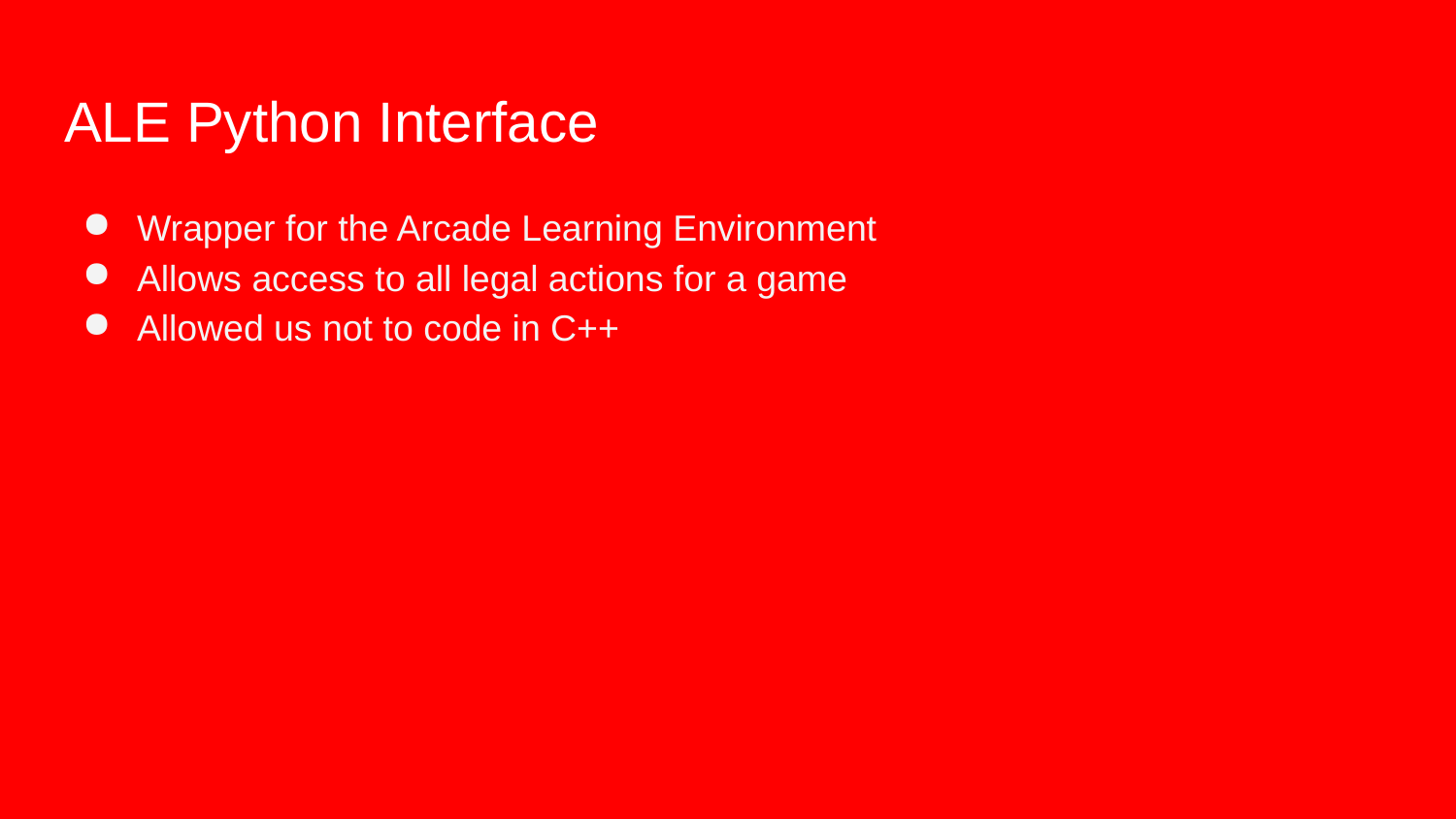

# ALE Python Interface
Wrapper for the Arcade Learning Environment
Allows access to all legal actions for a game
Allowed us not to code in C++